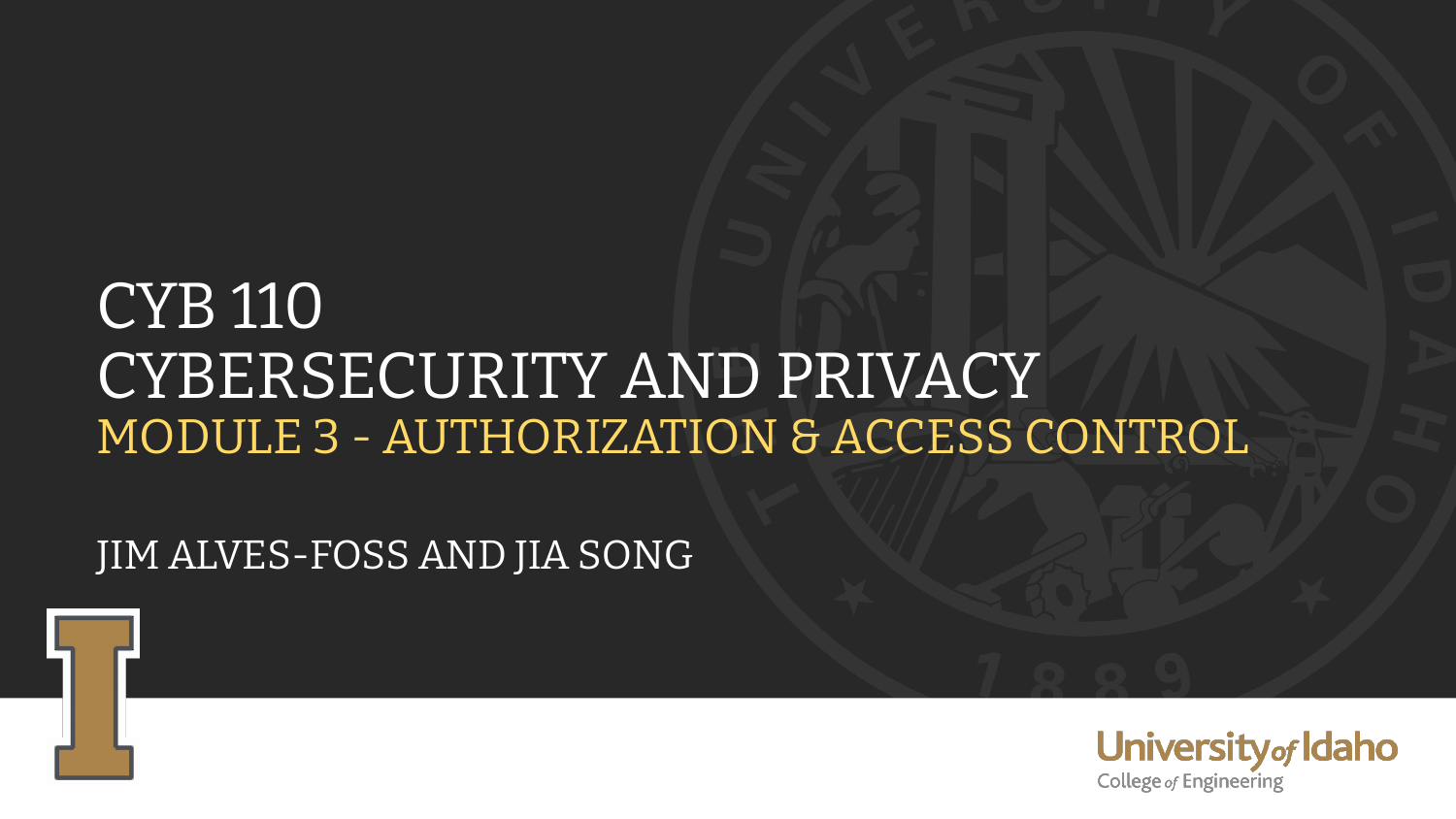

# CYB 110 CYBERSECURITY AND PRIVACY MODULE 3 - AUTHORIZATION & ACCESS CONTROL JIM ALVES-FOSS AND JIA SONG